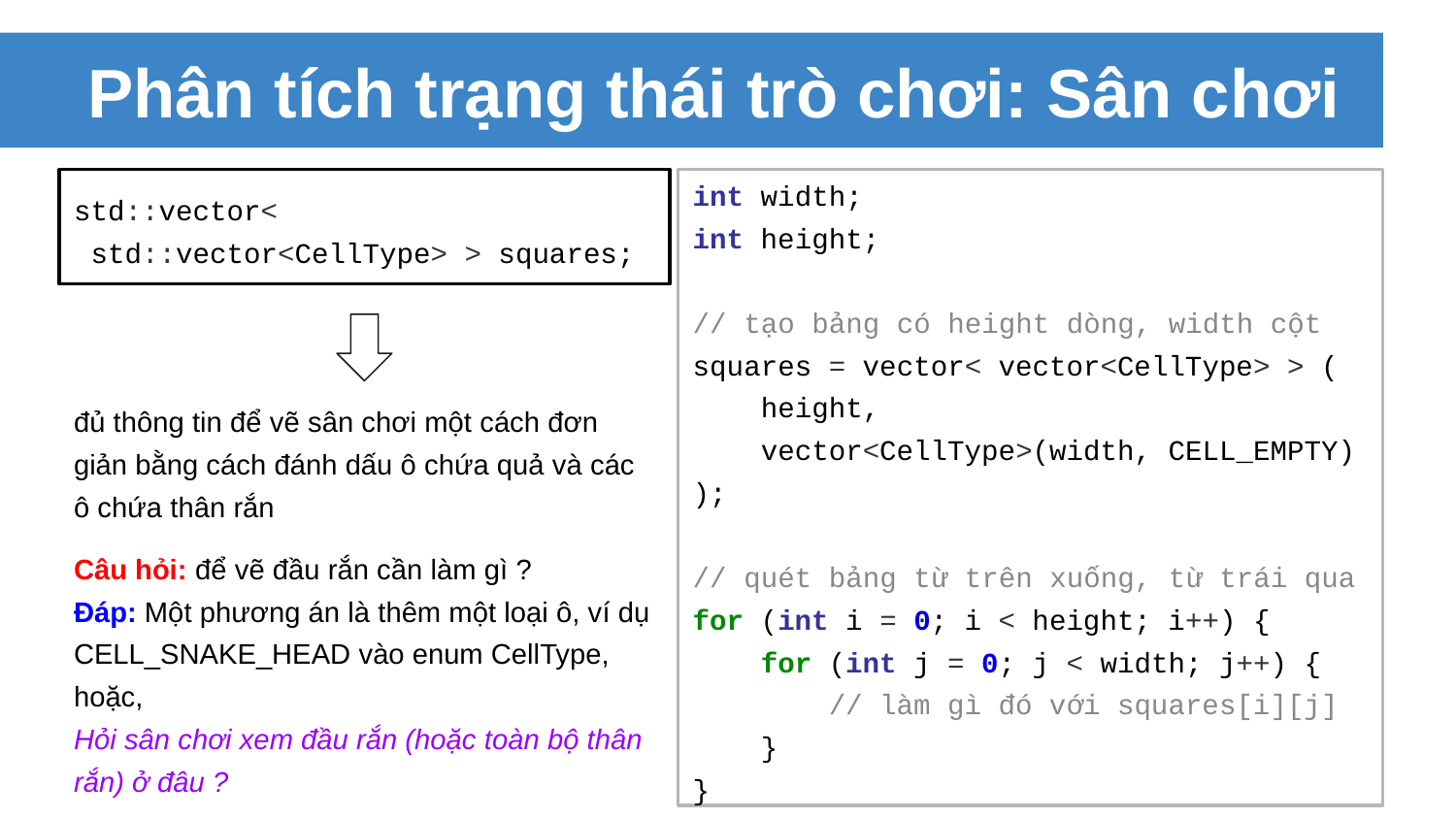

# Phân tích trạng thái trò chơi: Sân chơi

std::vector<
 std::vector<CellType> > squares;
int width;
int height;
// tạo bảng có height dòng, width cột
squares = vector< vector<CellType> > (
    height,
    vector<CellType>(width, CELL_EMPTY)
);
// quét bảng từ trên xuống, từ trái qua
for (int i = 0; i < height; i++) {
    for (int j = 0; j < width; j++) {
        // làm gì đó với squares[i][j]
    }
}

đủ thông tin để vẽ sân chơi một cách đơn giản bằng cách đánh dấu ô chứa quả và các ô chứa thân rắn
Câu hỏi: để vẽ đầu rắn cần làm gì ?
Đáp: Một phương án là thêm một loại ô, ví dụ CELL_SNAKE_HEAD vào enum CellType,
hoặc,
Hỏi sân chơi xem đầu rắn (hoặc toàn bộ thân rắn) ở đâu ?